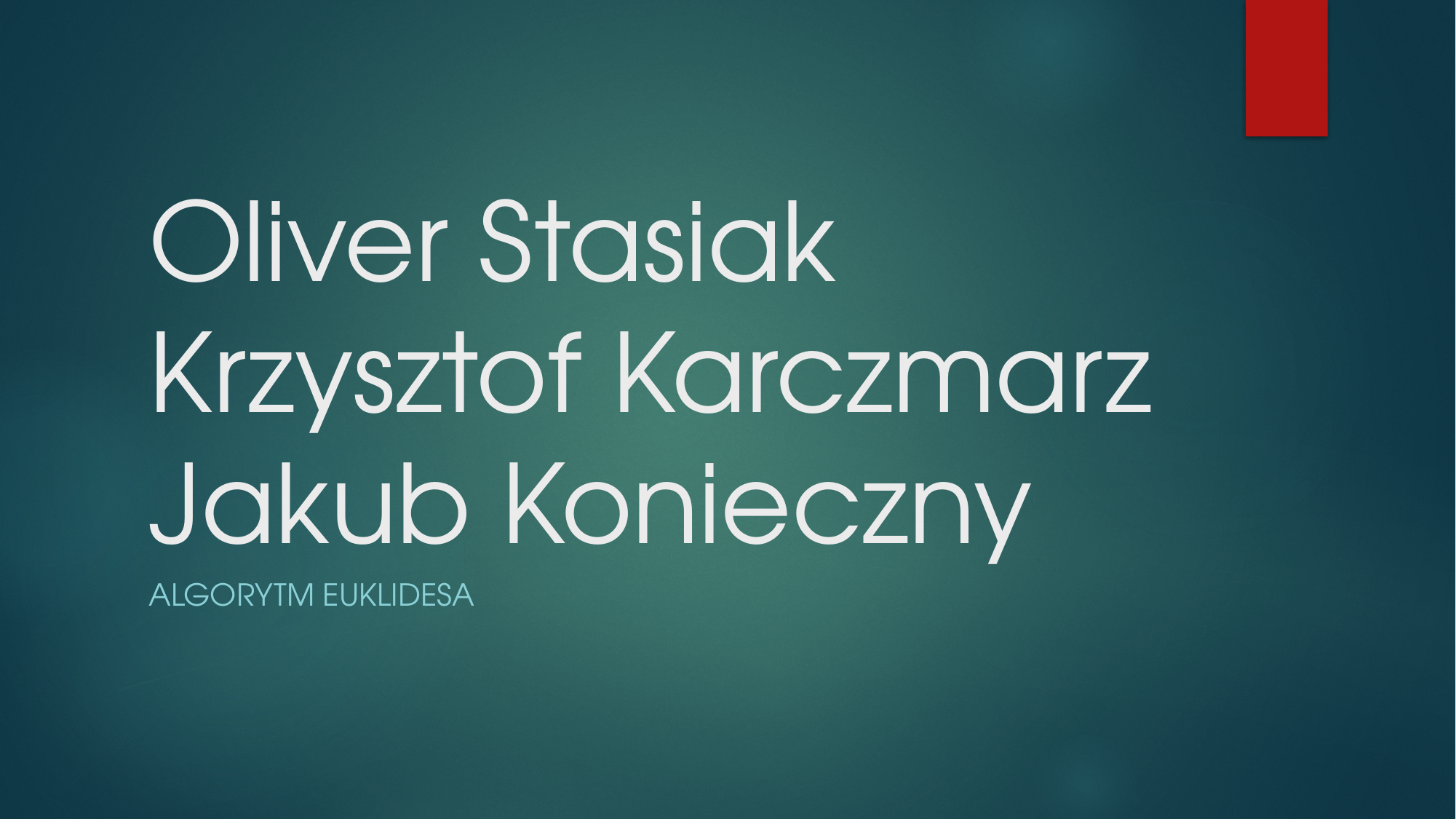

# Oliver Stasiak Krzysztof Karczmarz Jakub Konieczny
ALGORYTM EUKLIDESA